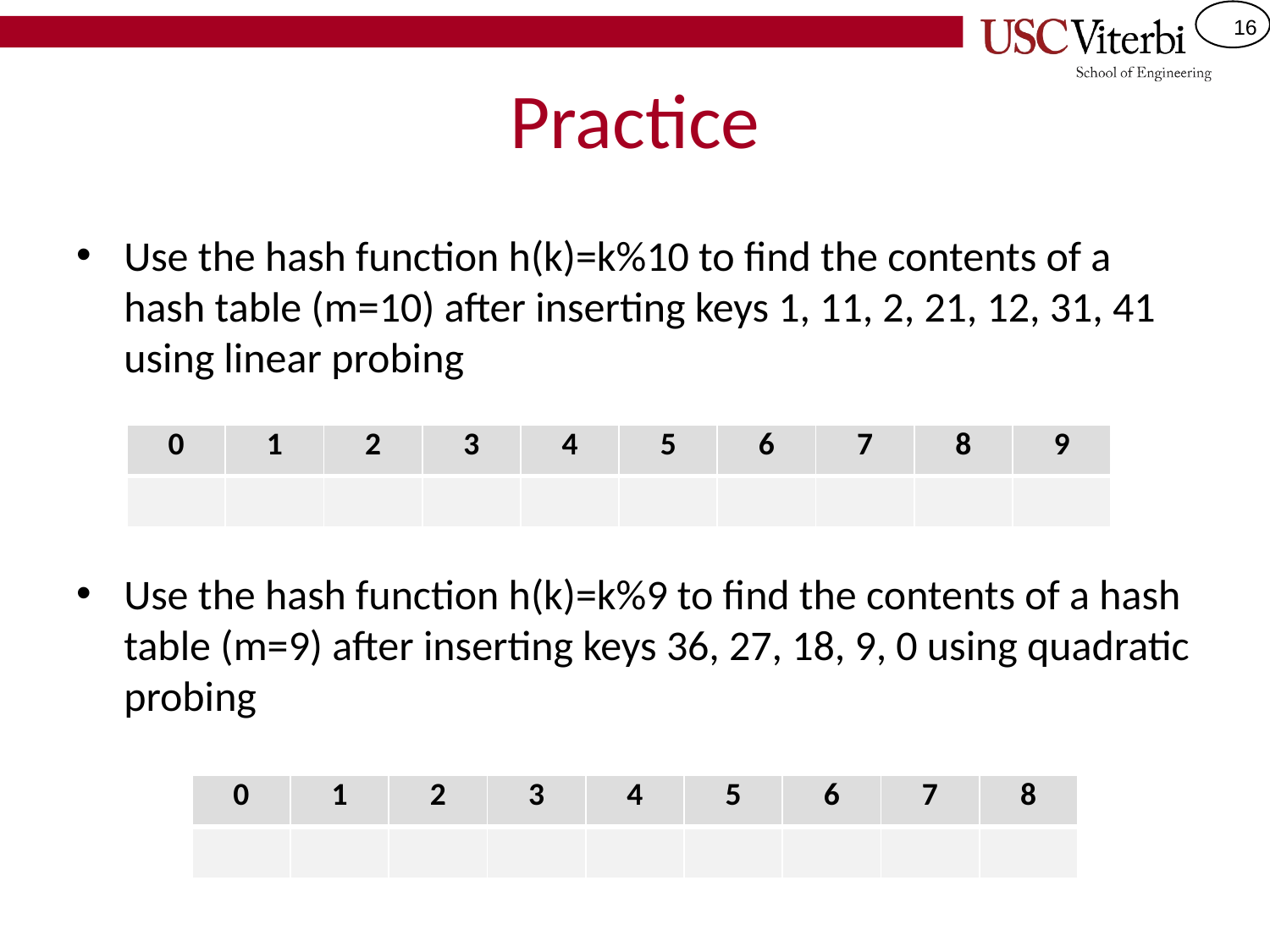

# Practice
Use the hash function h(k)=k%10 to find the contents of a hash table (m=10) after inserting keys 1, 11, 2, 21, 12, 31, 41 using linear probing

Use the hash function h(k)=k%9 to find the contents of a hash table (m=9) after inserting keys 36, 27, 18, 9, 0 using quadratic probing

| 0 | 1 | 2 | 3 | 4 | 5 | 6 | 7 | 8 | 9 |
| --- | --- | --- | --- | --- | --- | --- | --- | --- | --- |
|  |  |  |  |  |  |  |  |  |  |
| 0 | 1 | 2 | 3 | 4 | 5 | 6 | 7 | 8 |
| --- | --- | --- | --- | --- | --- | --- | --- | --- |
|  |  |  |  |  |  |  |  |  |